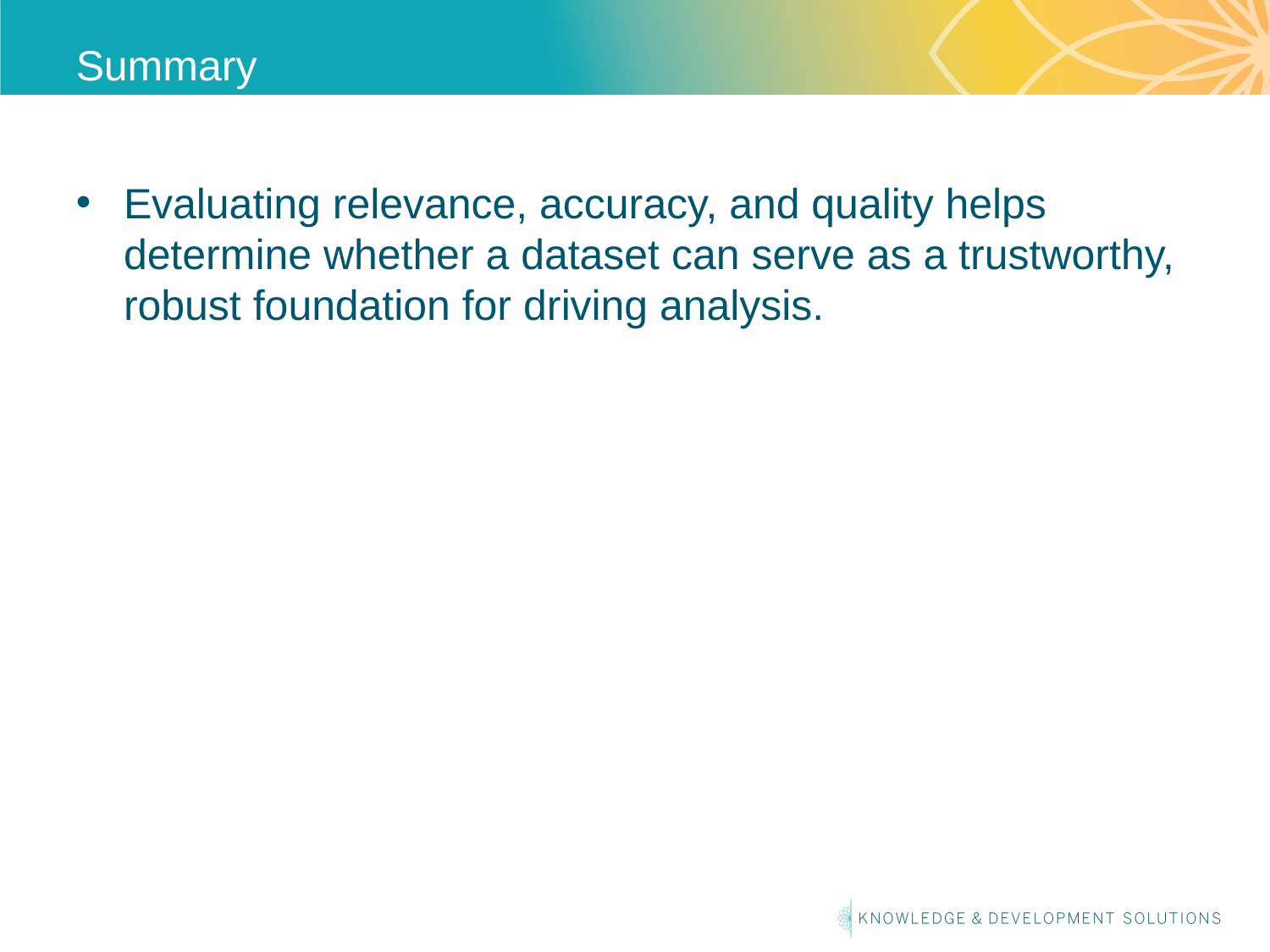

# Summary
Evaluating relevance, accuracy, and quality helps determine whether a dataset can serve as a trustworthy, robust foundation for driving analysis.